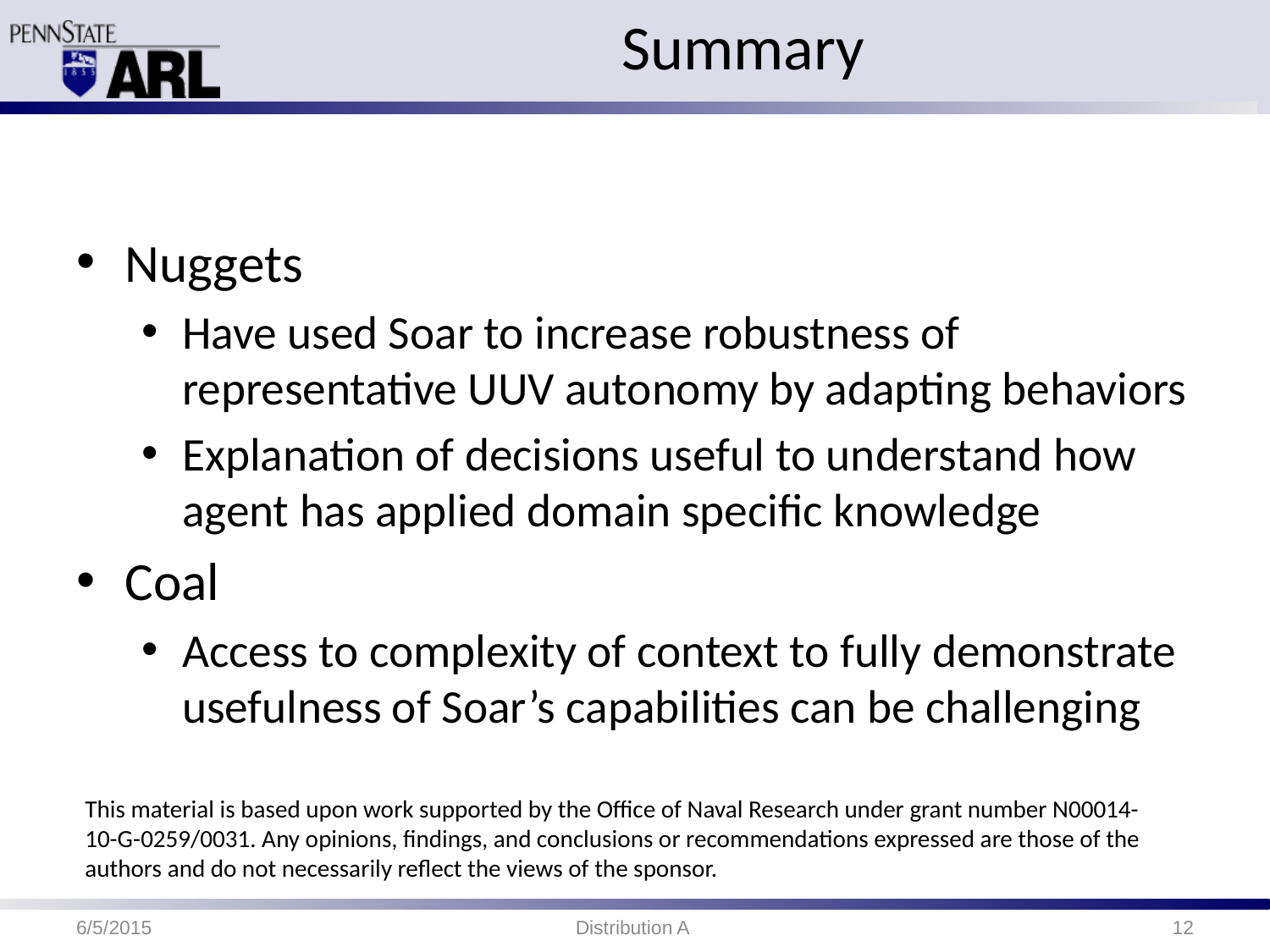

# Summary
Nuggets
Have used Soar to increase robustness of representative UUV autonomy by adapting behaviors
Explanation of decisions useful to understand how agent has applied domain specific knowledge
Coal
Access to complexity of context to fully demonstrate usefulness of Soar’s capabilities can be challenging
This material is based upon work supported by the Office of Naval Research under grant number N00014-10-G-0259/0031. Any opinions, findings, and conclusions or recommendations expressed are those of the authors and do not necessarily reflect the views of the sponsor.
6/5/2015
Distribution A
12